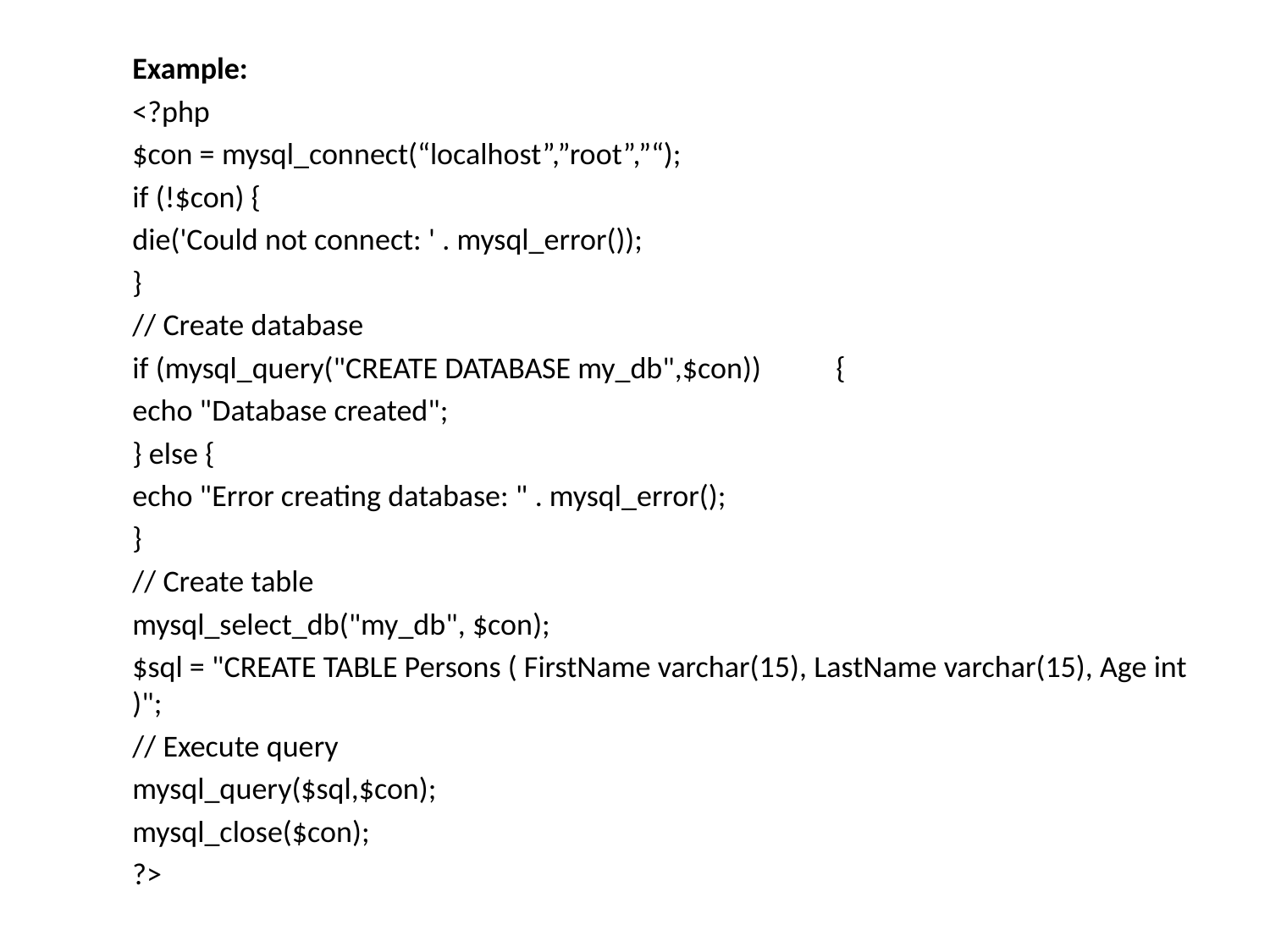

Example:
<?php
$con = mysql_connect(“localhost”,”root”,”“);
if (!$con) {
die('Could not connect: ' . mysql_error());
}
// Create database
if (mysql_query("CREATE DATABASE my_db",$con))    {
echo "Database created";
} else {
echo "Error creating database: " . mysql_error();
}
// Create table
mysql_select_db("my_db", $con);
$sql = "CREATE TABLE Persons ( FirstName varchar(15), LastName varchar(15), Age int )";
// Execute query
mysql_query($sql,$con);
mysql_close($con);
?>